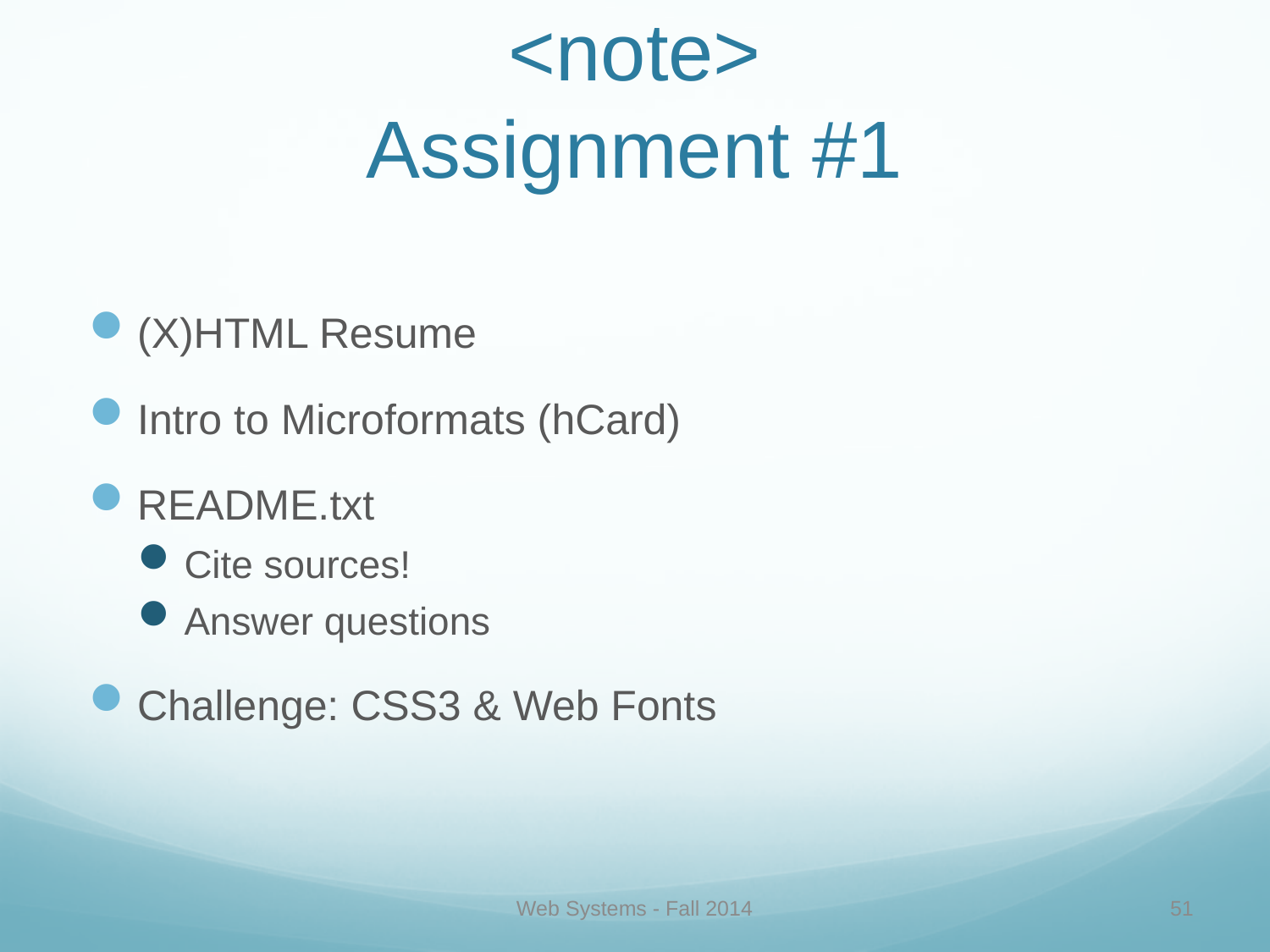

# <note> Assignment #1

(X)HTML Resume
Intro to Microformats (hCard)
README.txt
Cite sources!
Answer questions
Challenge: CSS3 & Web Fonts

Web Systems - Fall 2014
51